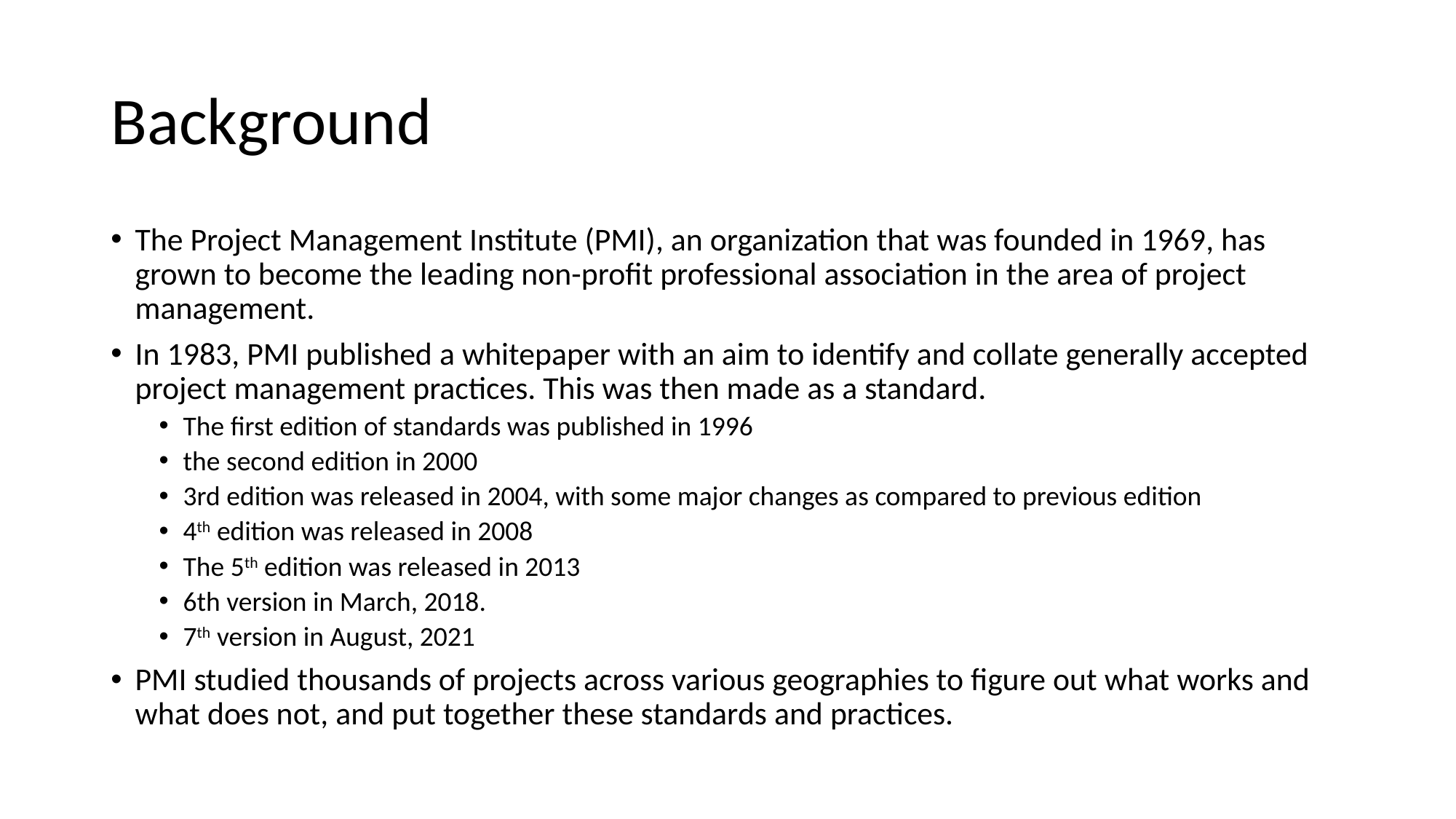

# Background
The Project Management Institute (PMI), an organization that was founded in 1969, has grown to become the leading non-profit professional association in the area of project management.
In 1983, PMI published a whitepaper with an aim to identify and collate generally accepted project management practices. This was then made as a standard.
The first edition of standards was published in 1996
the second edition in 2000
3rd edition was released in 2004, with some major changes as compared to previous edition
4th edition was released in 2008
The 5th edition was released in 2013
6th version in March, 2018.
7th version in August, 2021
PMI studied thousands of projects across various geographies to figure out what works and what does not, and put together these standards and practices.